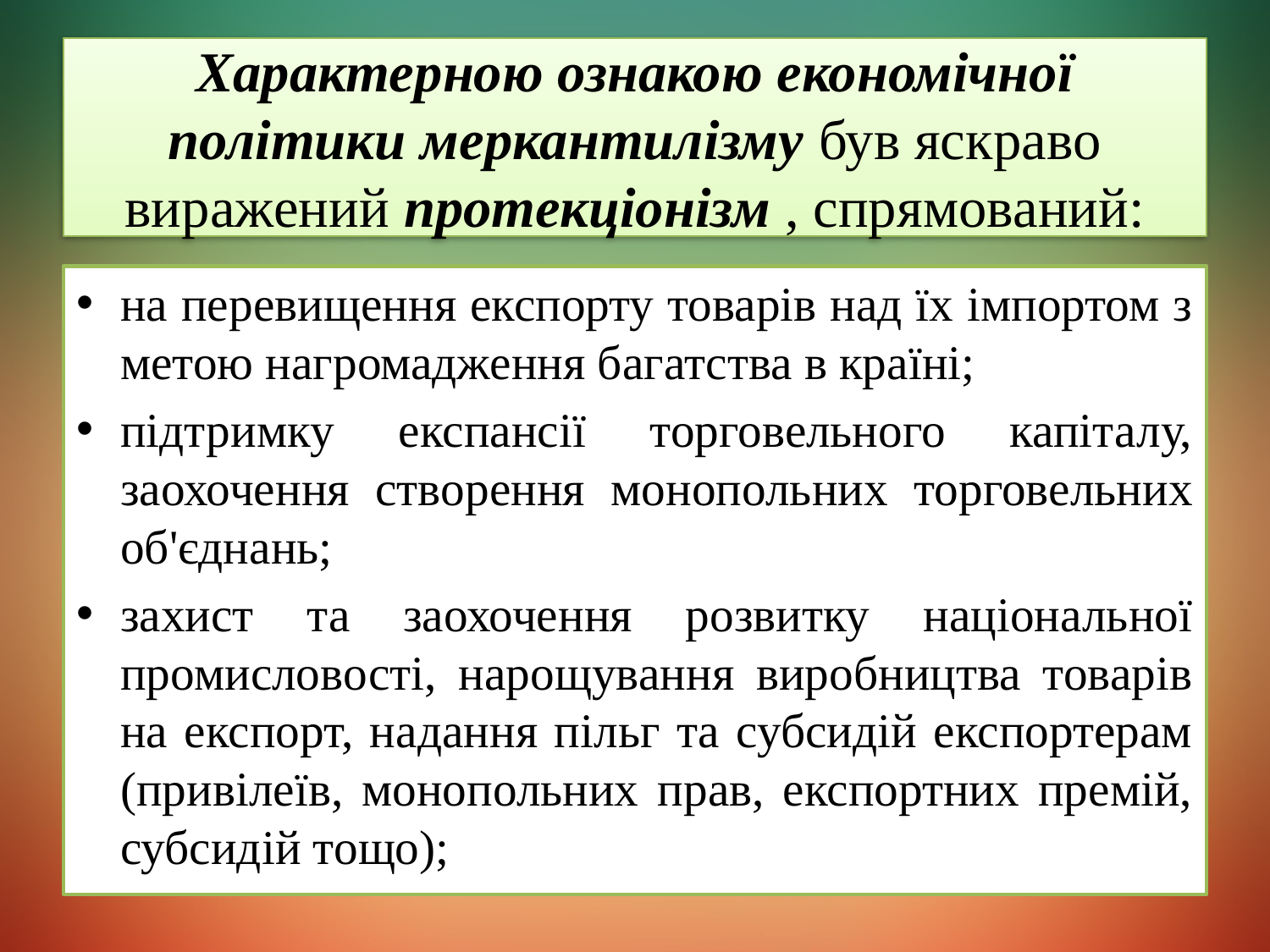

# Характерною ознакою економічної політики меркантилізму був яскраво виражений протекціонізм , спрямований:
на перевищення експорту товарів над їх імпортом з метою нагромадження багатства в країні;
підтримку експансії торговельного капіталу, заохочення створення монопольних торговельних об'єднань;
захист та заохочення розвитку національної промисловості, нарощування виробництва товарів на експорт, надання пільг та субсидій експортерам (привілеїв, монопольних прав, експортних премій, субсидій тощо);